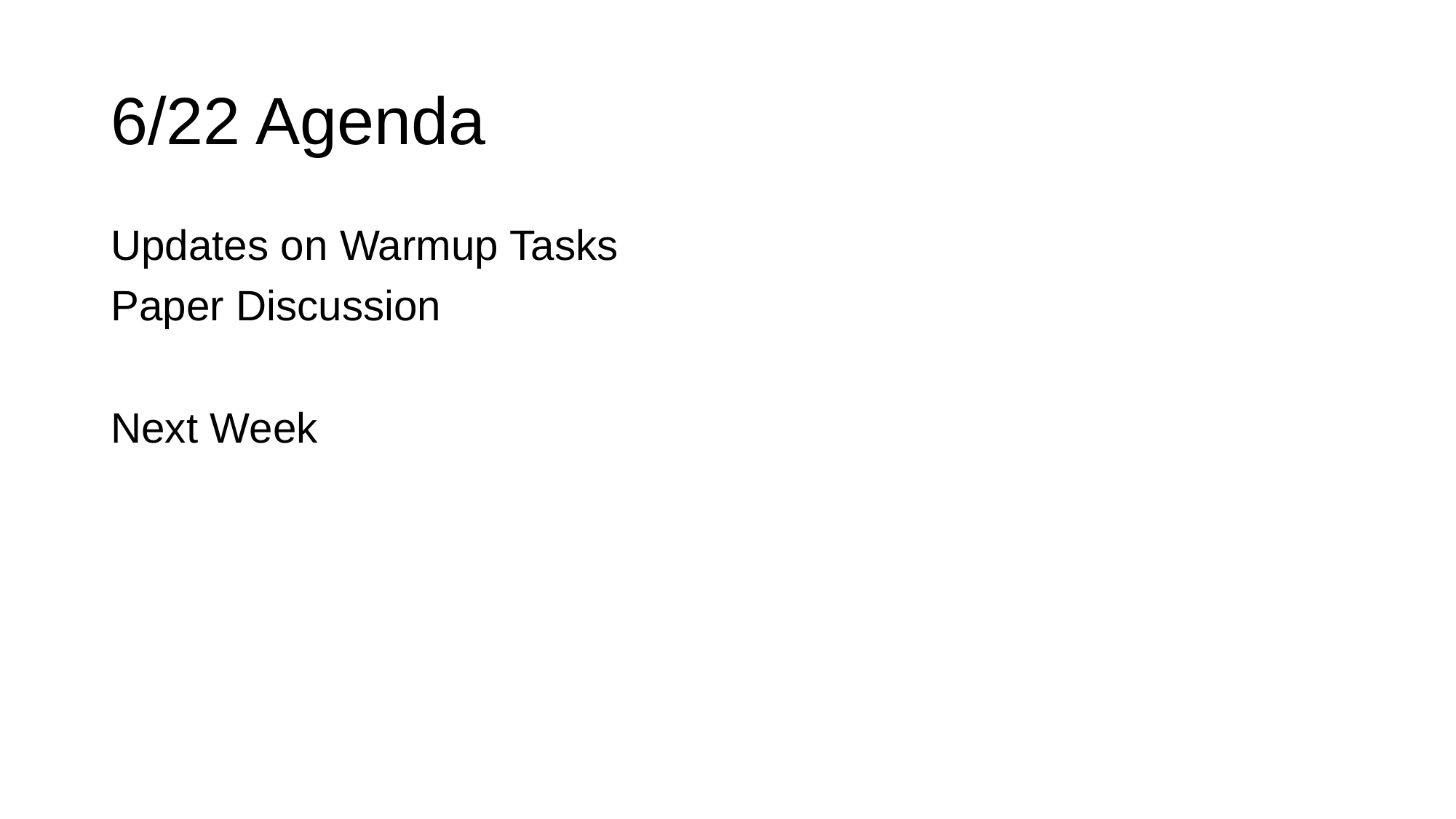

# 6/22 Agenda
Updates on Warmup Tasks
Paper Discussion

Next Week